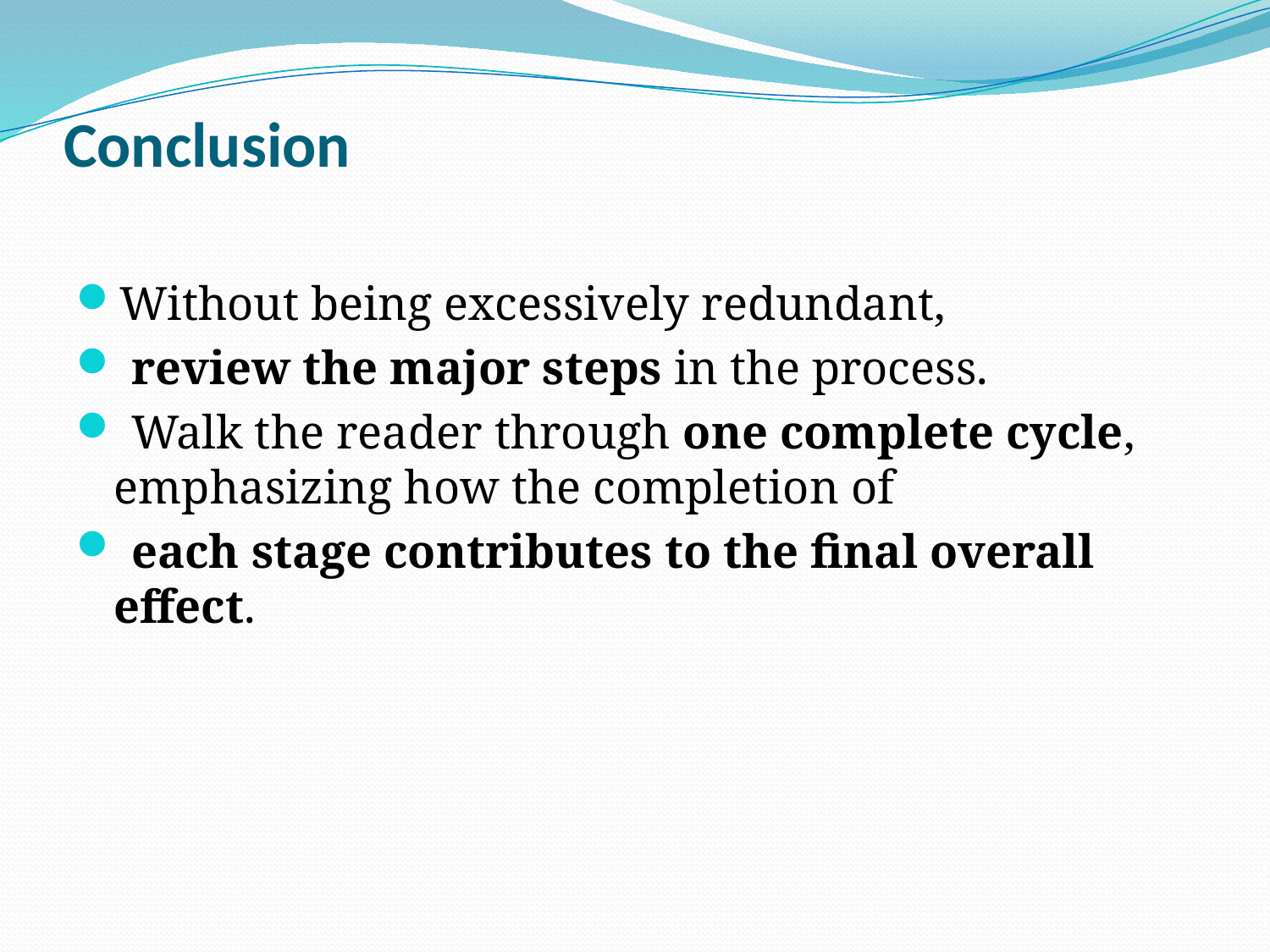

# Conclusion
Without being excessively redundant,
 review the major steps in the process.
 Walk the reader through one complete cycle, emphasizing how the completion of
 each stage contributes to the final overall effect.